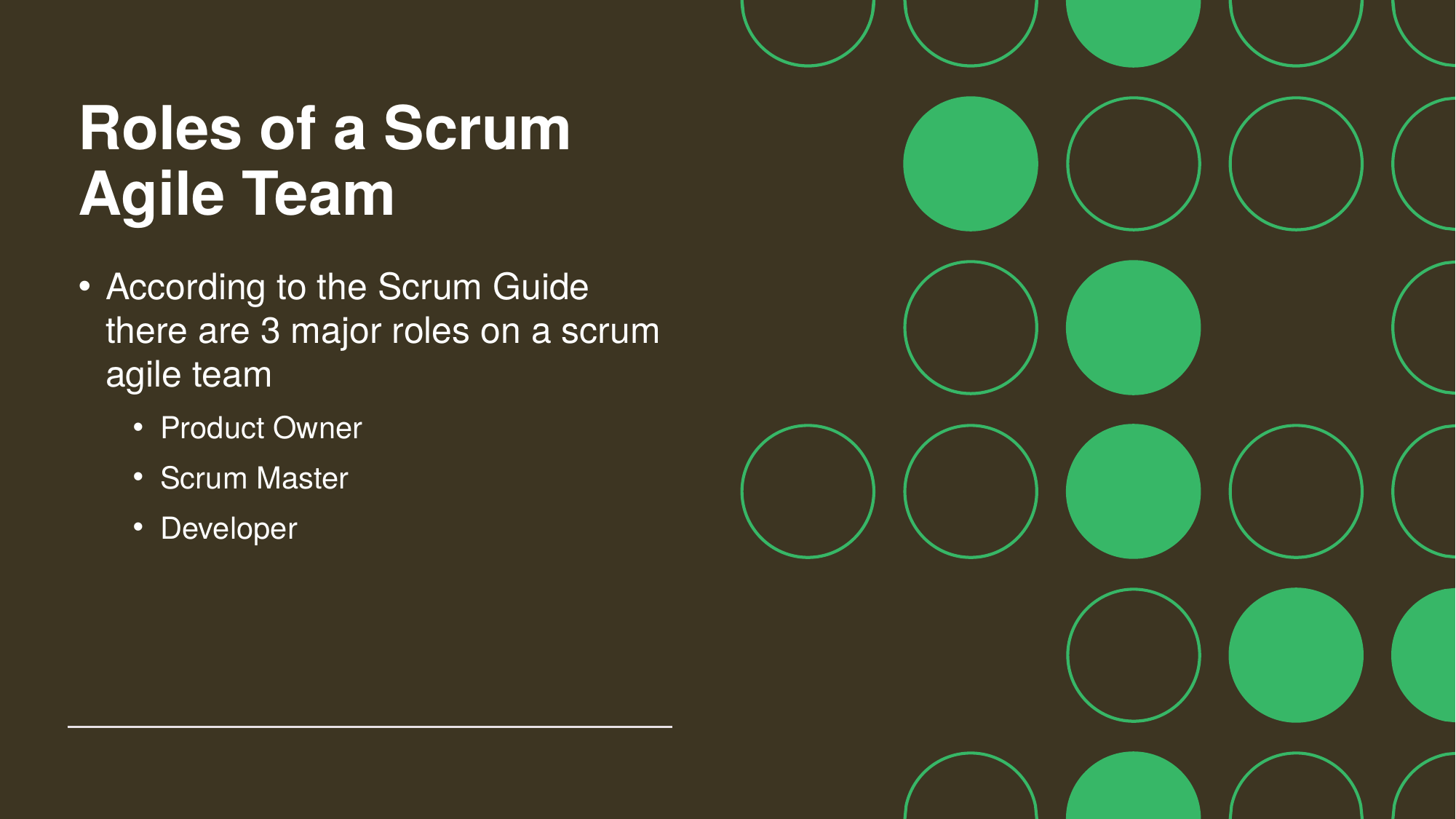

# Roles of a Scrum Agile Team
According to the Scrum Guide there are 3 major roles on a scrum agile team
Product Owner
Scrum Master
Developer